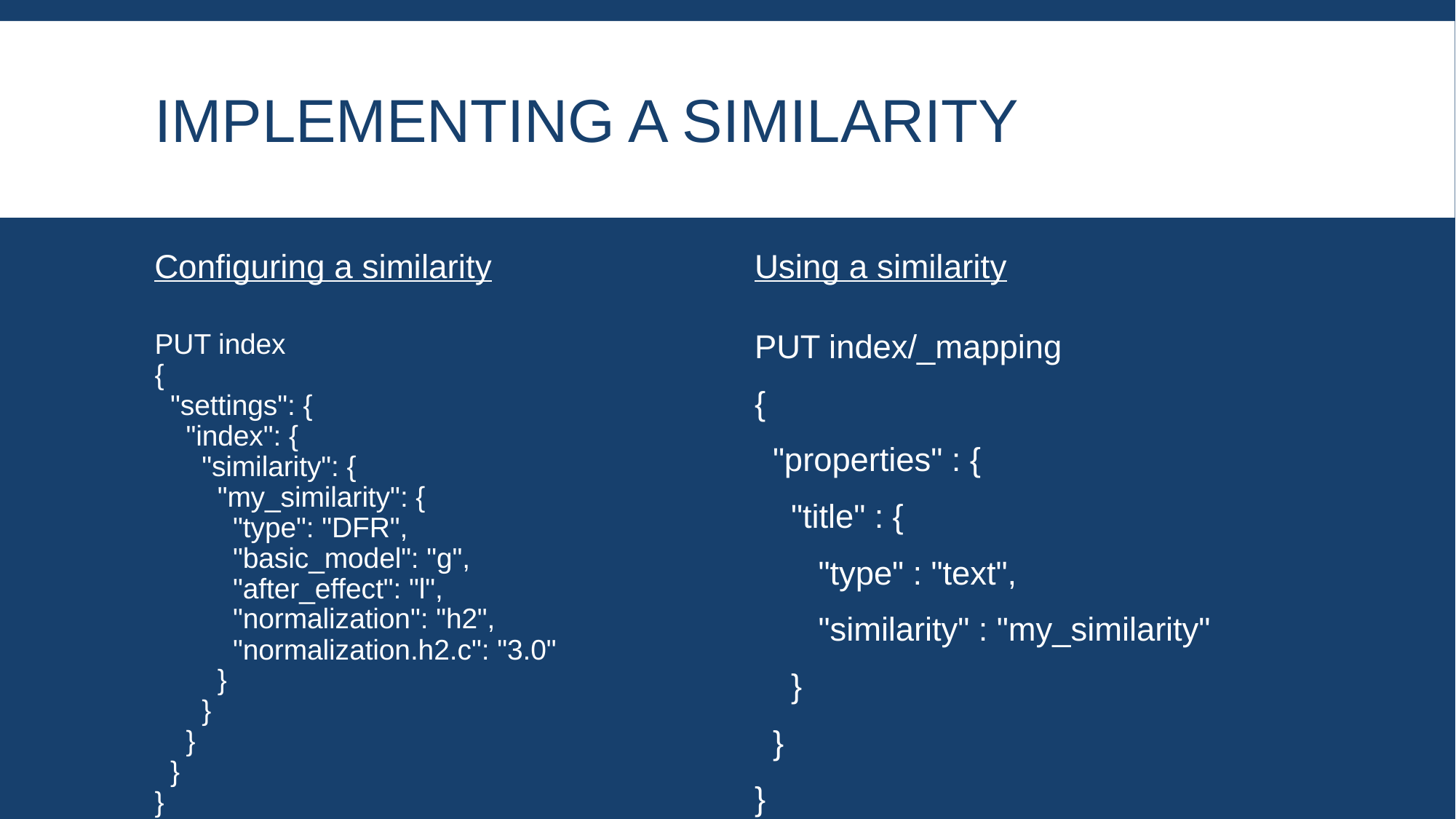

# Implementing a similarity
Configuring a similarity
Using a similarity
PUT index
{
  "settings": {
    "index": {
      "similarity": {
        "my_similarity": {
          "type": "DFR",
          "basic_model": "g",
          "after_effect": "l",
          "normalization": "h2",
          "normalization.h2.c": "3.0"
        }
      }
    }
  }
}
PUT index/_mapping
{
  "properties" : {
    "title" : {
       "type" : "text",
       "similarity" : "my_similarity"
    }
  }
}